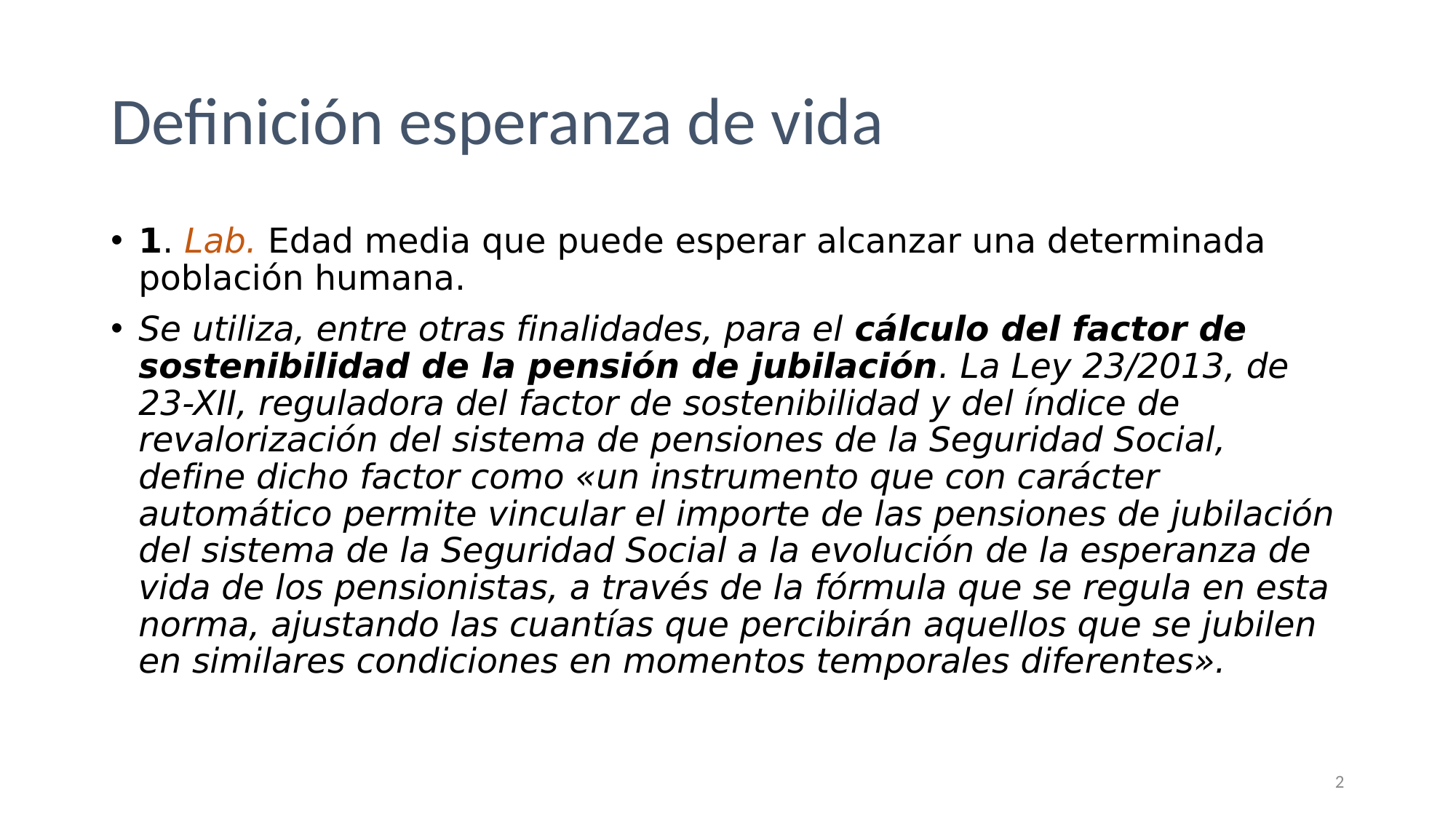

# Definición esperanza de vida
1. Lab. Edad media que puede esperar alcanzar una determinada población humana.
Se utiliza, entre otras finalidades, para el cálculo del factor de sostenibilidad de la pensión de jubilación. La Ley 23/2013, de 23-XII, reguladora del factor de sostenibilidad y del índice de revalorización del sistema de pensiones de la Seguridad Social, define dicho factor como «un instrumento que con carácter automático permite vincular el importe de las pensiones de jubilación del sistema de la Seguridad Social a la evolución de la esperanza de vida de los pensionistas, a través de la fórmula que se regula en esta norma, ajustando las cuantías que percibirán aquellos que se jubilen en similares condiciones en momentos temporales diferentes».
2